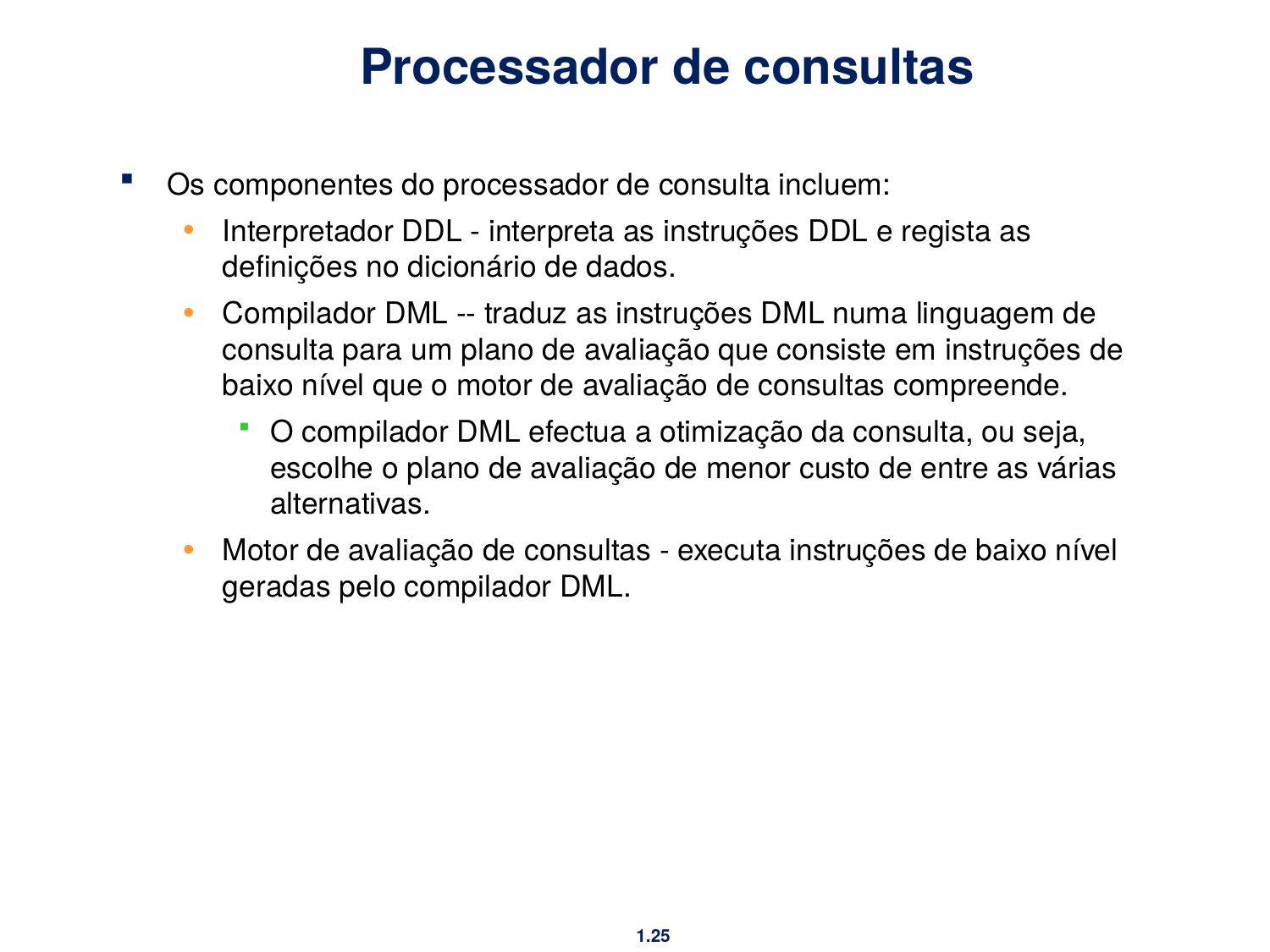

# Processador de consultas
Os componentes do processador de consulta incluem:
Interpretador DDL - interpreta as instruções DDL e regista as definições no dicionário de dados.
Compilador DML -- traduz as instruções DML numa linguagem de consulta para um plano de avaliação que consiste em instruções de baixo nível que o motor de avaliação de consultas compreende.
O compilador DML efectua a otimização da consulta, ou seja, escolhe o plano de avaliação de menor custo de entre as várias alternativas.
Motor de avaliação de consultas - executa instruções de baixo nível geradas pelo compilador DML.